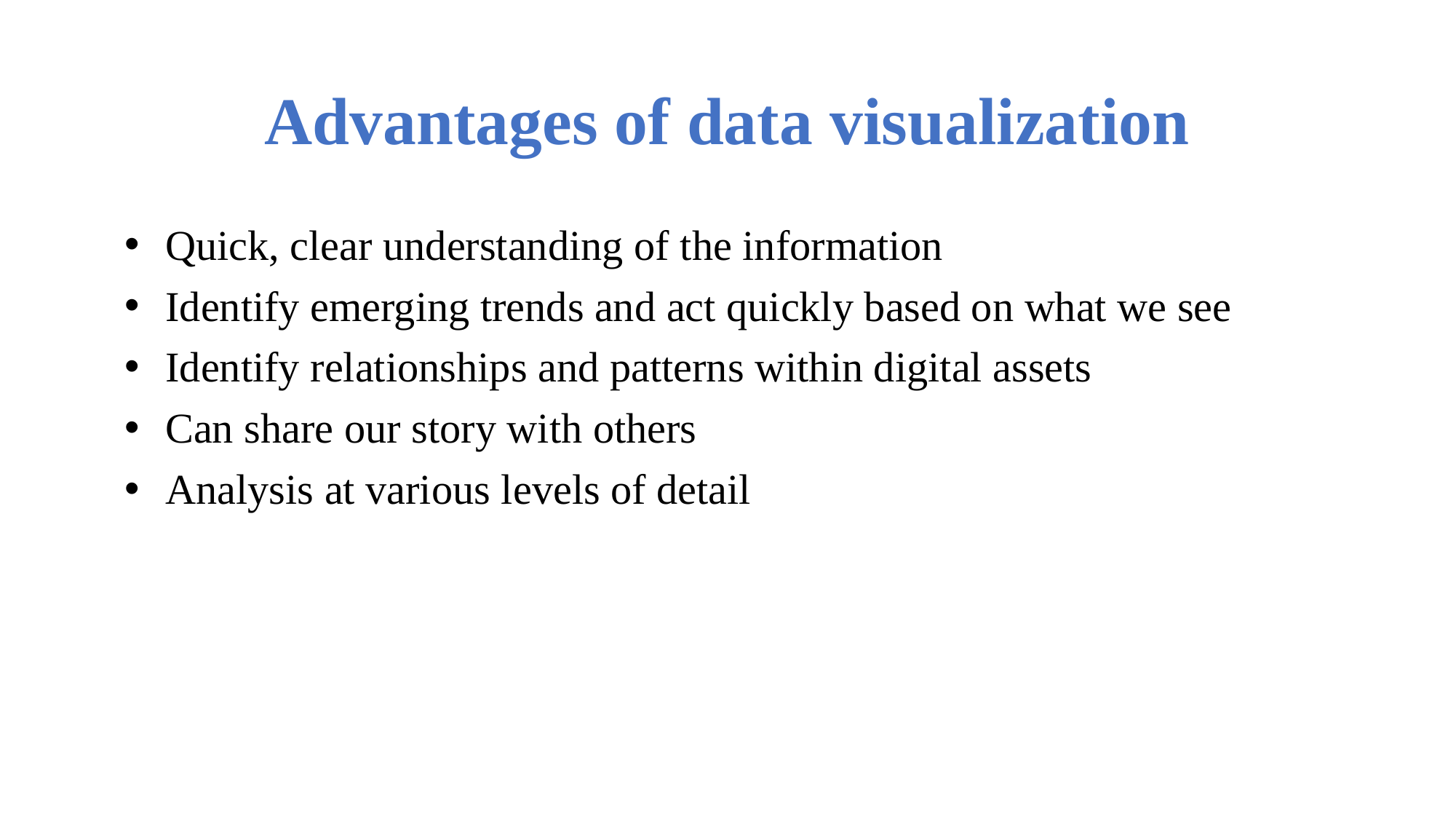

# Advantages of data visualization
Quick, clear understanding of the information
Identify emerging trends and act quickly based on what we see
Identify relationships and patterns within digital assets
Can share our story with others
Analysis at various levels of detail